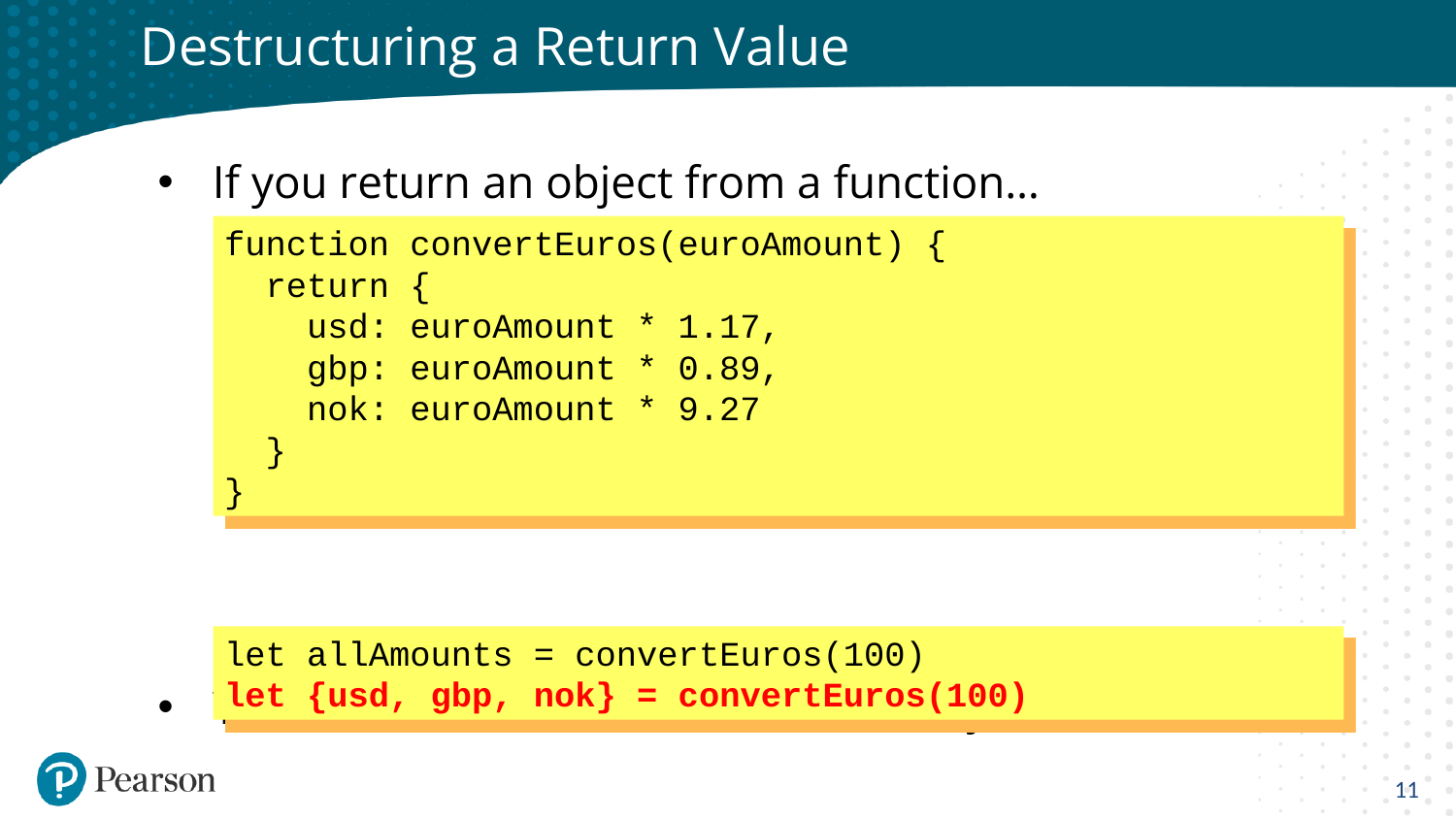

# Destructuring a Return Value
If you return an object from a function…

You can destructure the returned object
function convertEuros(euroAmount) {
  return {
    usd: euroAmount * 1.17,
    gbp: euroAmount * 0.89,
    nok: euroAmount * 9.27
  }
}
let allAmounts = convertEuros(100)
let {usd, gbp, nok} = convertEuros(100)
11